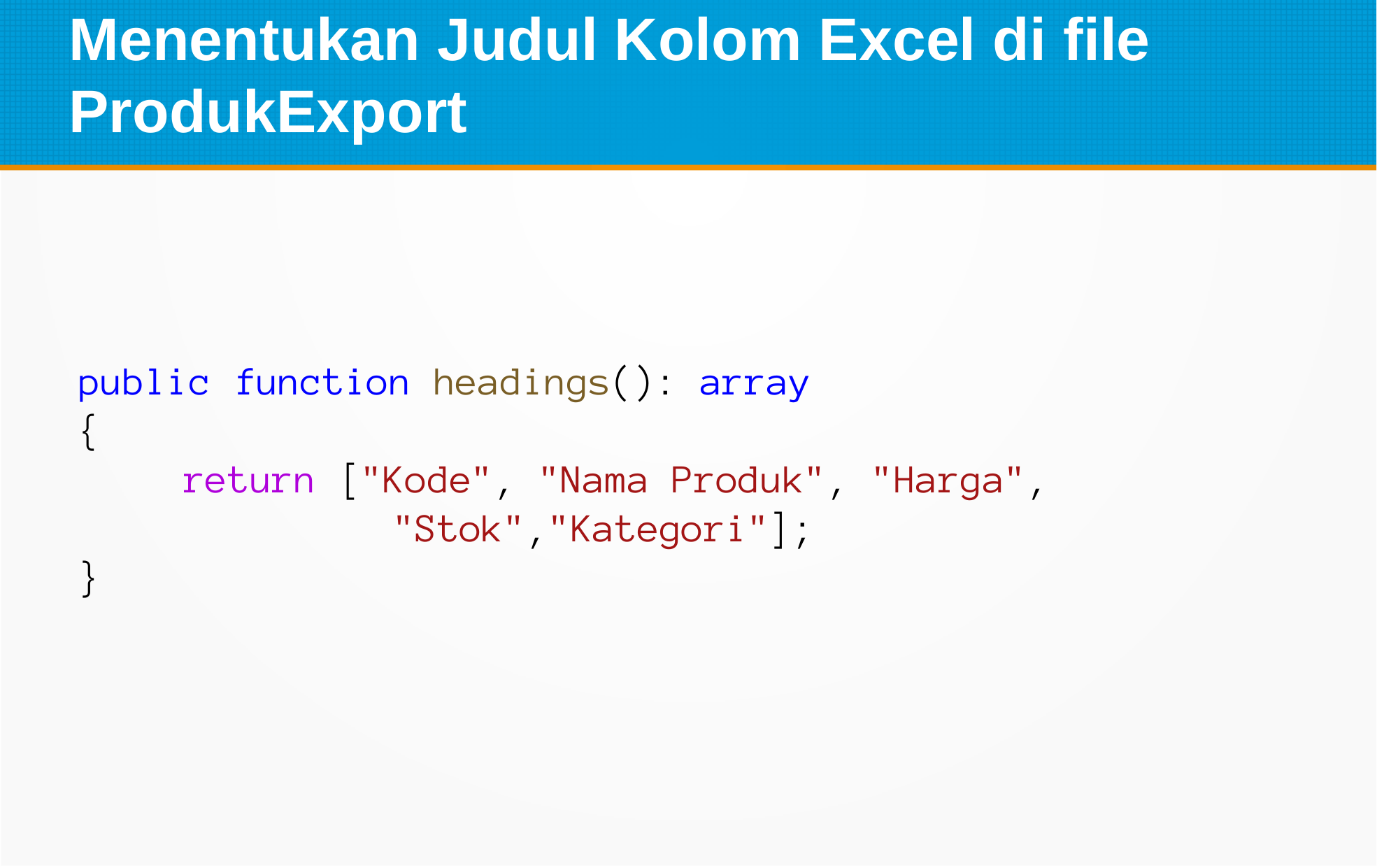

Menentukan Judul Kolom Excel di file ProdukExport
public function headings(): array
{
	return ["Kode", "Nama Produk", "Harga",
			"Stok","Kategori"];
}